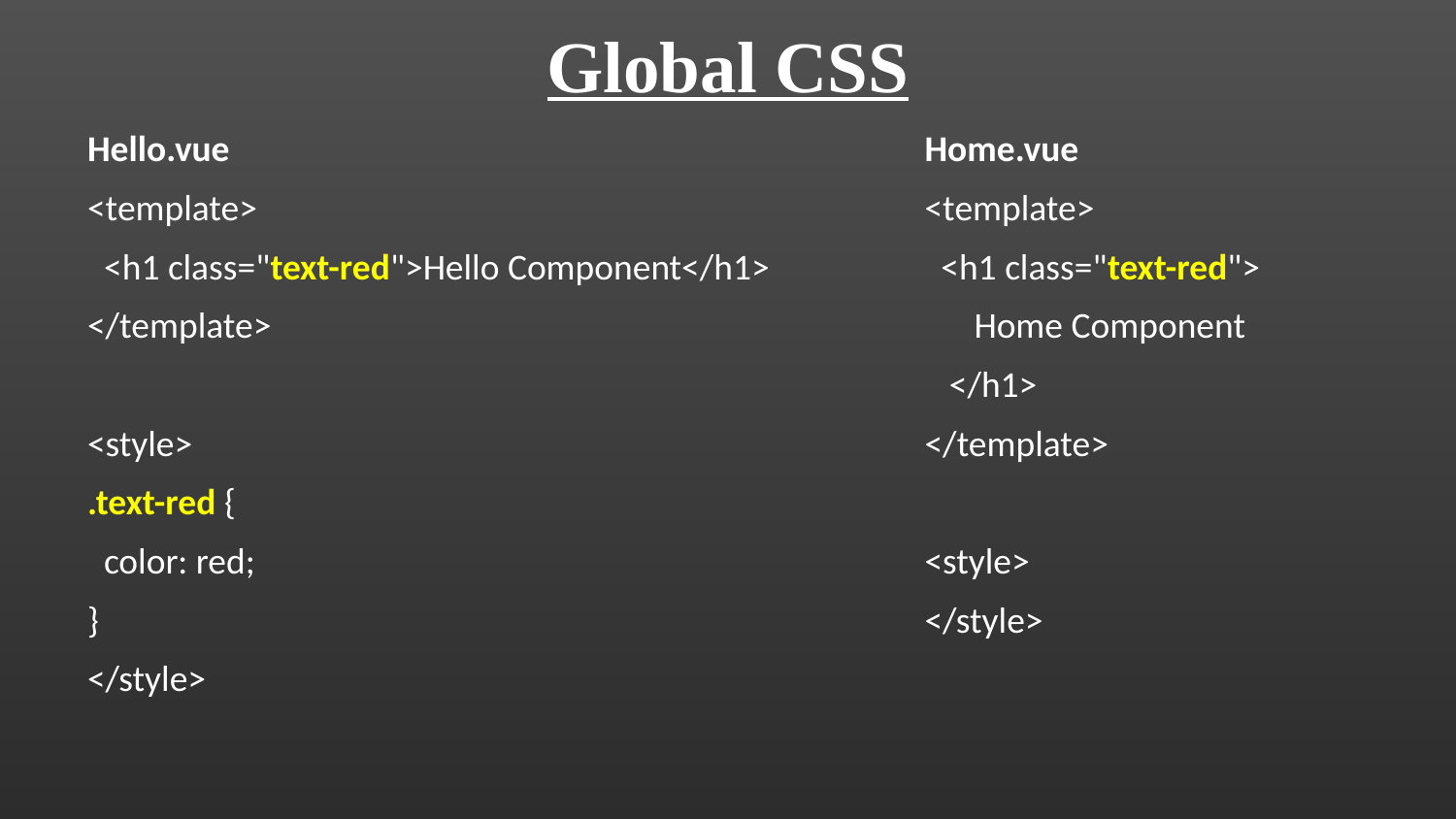

Global CSS
Hello.vue
<template>
  <h1 class="text-red">Hello Component</h1>
</template>

<style>
.text-red {
  color: red;
}
</style>
Home.vue
<template>
  <h1 class="text-red">
      Home Component
   </h1>
</template>

<style>
</style>